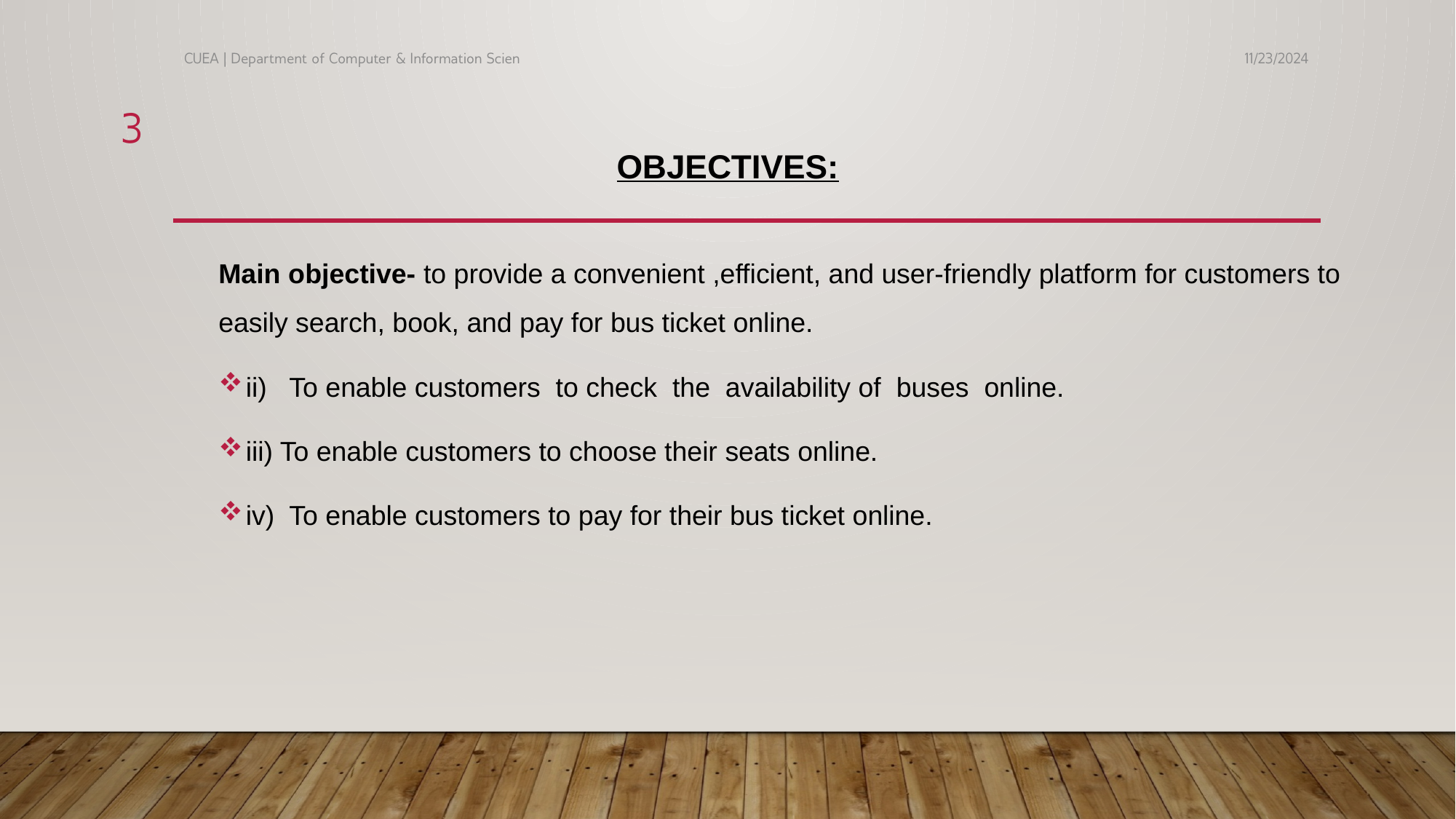

CUEA | Department of Computer & Information Scien
11/23/2024
3
# OBJECTIVES:
Main objective- to provide a convenient ,efficient, and user-friendly platform for customers to easily search, book, and pay for bus ticket online.
ii)   To enable customers  to check  the  availability of  buses  online.
iii) To enable customers to choose their seats online.
iv)  To enable customers to pay for their bus ticket online.